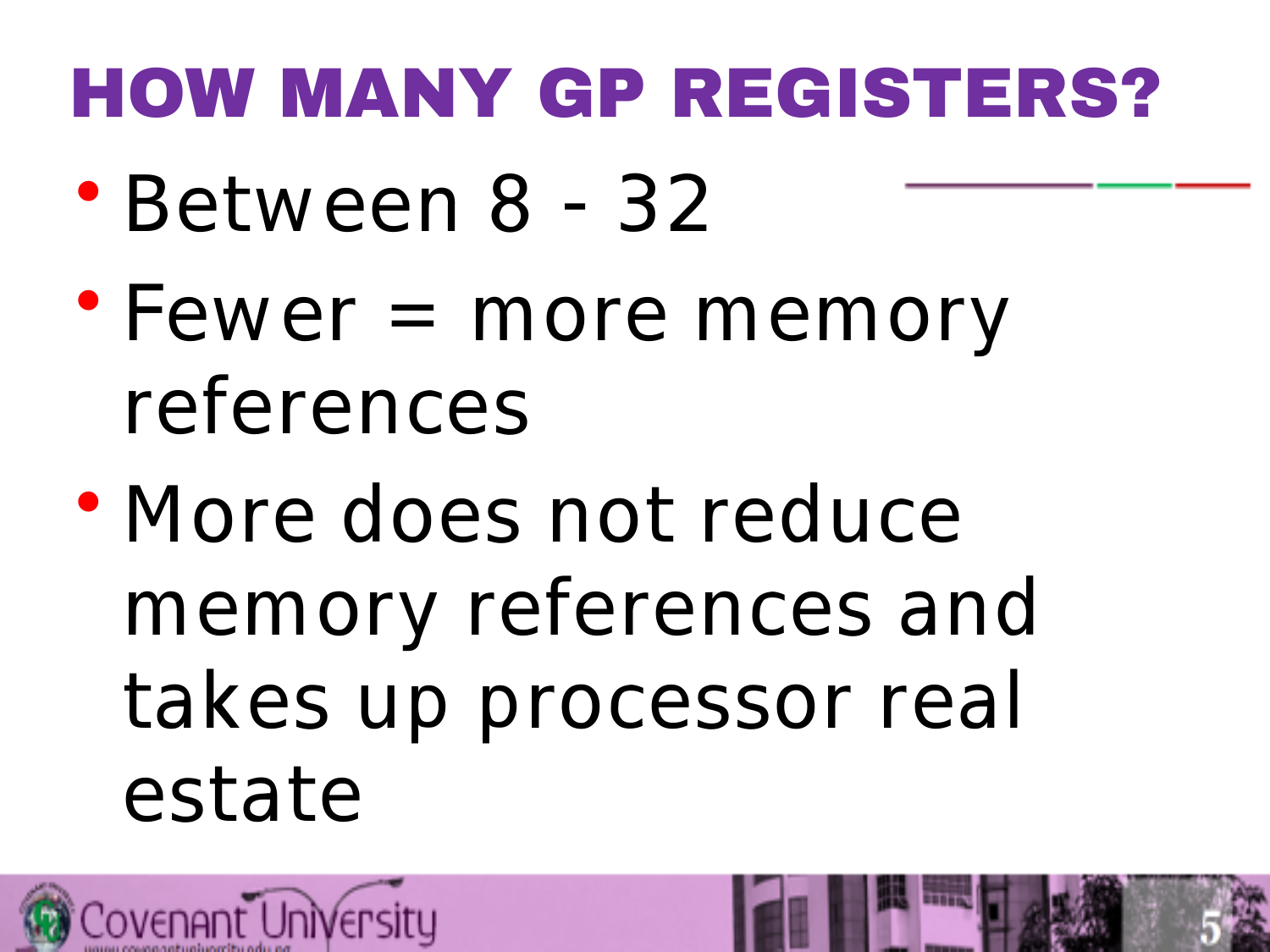

# HOW MANY GP REGISTERS?
Between 8 - 32
Fewer = more memory references
More does not reduce memory references and takes up processor real estate